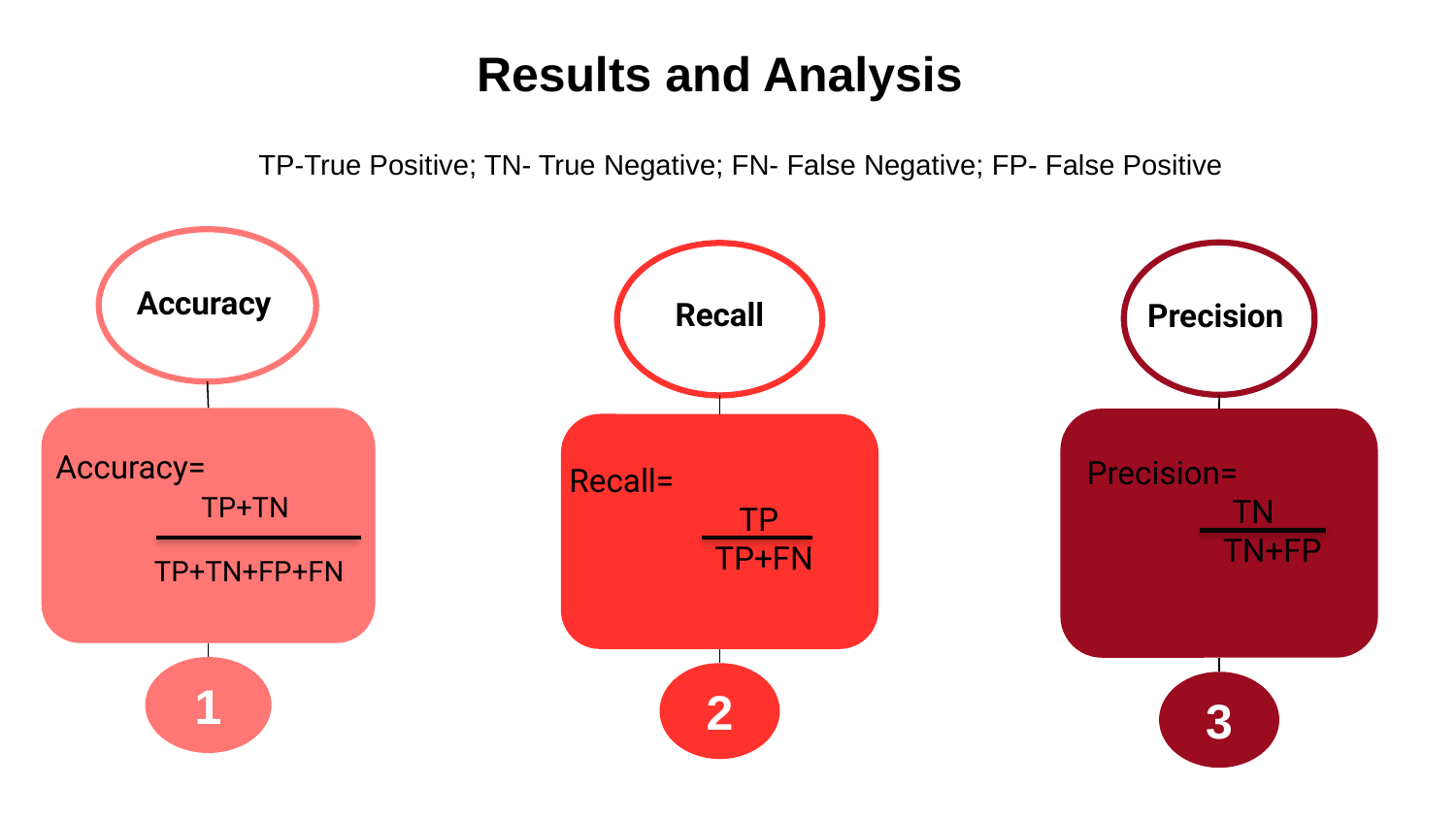

# Results and Analysis
	TP-True Positive; TN- True Negative; FN- False Negative; FP- False Positive

Accuracy=                         	TP+TN

              TP+TN+FP+FN

1

Precision=
	TN
                 TN+FP
3

Recall=
	   TP                 	TP+FN
2
Accuracy
Recall
Precision